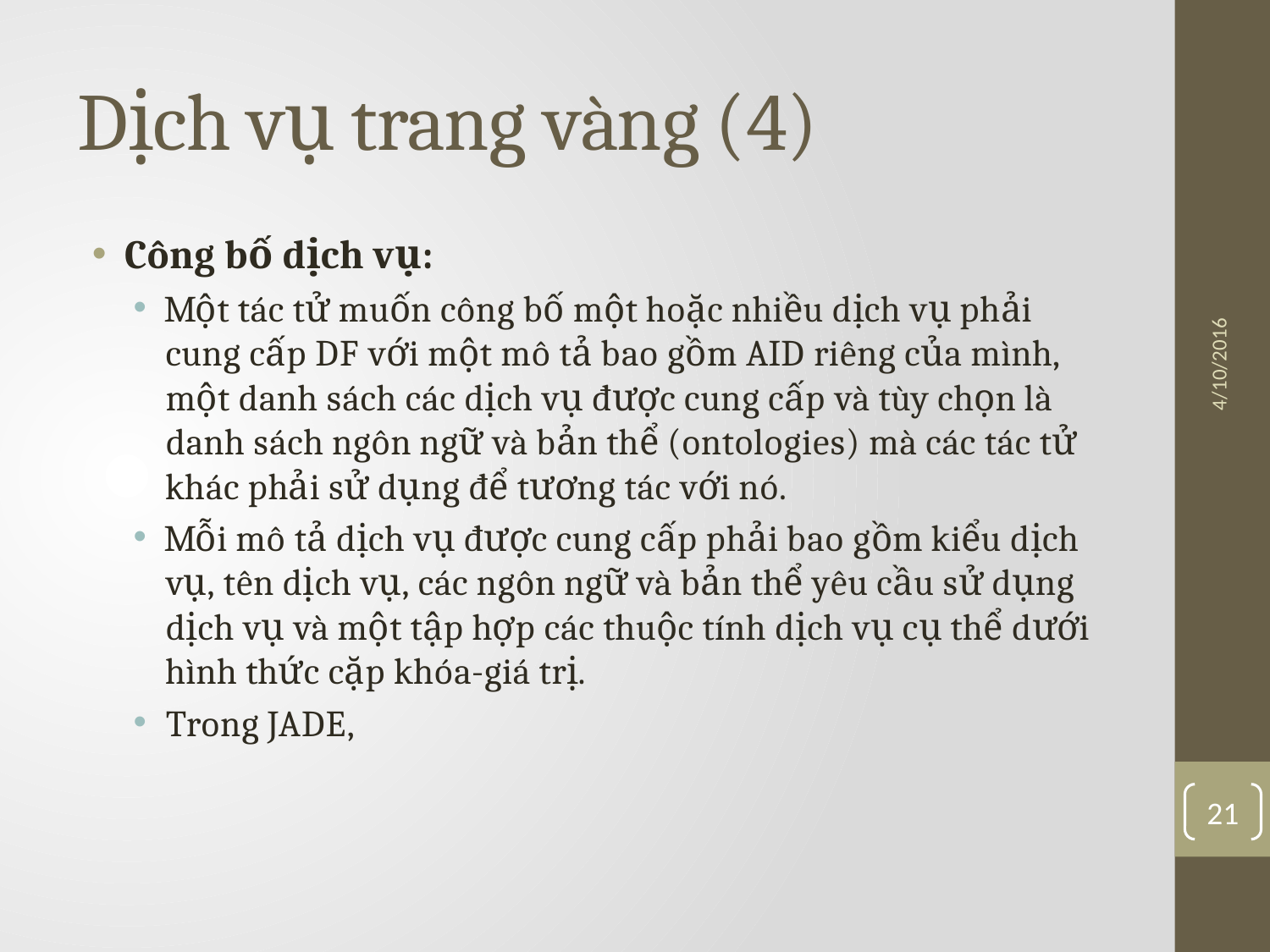

# Dịch vụ trang vàng (4)
Công bố dịch vụ:
Một tác tử muốn công bố một hoặc nhiều dịch vụ phải cung cấp DF với một mô tả bao gồm AID riêng của mình, một danh sách các dịch vụ được cung cấp và tùy chọn là danh sách ngôn ngữ và bản thể (ontologies) mà các tác tử khác phải sử dụng để tương tác với nó.
Mỗi mô tả dịch vụ được cung cấp phải bao gồm kiểu dịch vụ, tên dịch vụ, các ngôn ngữ và bản thể yêu cầu sử dụng dịch vụ và một tập hợp các thuộc tính dịch vụ cụ thể dưới hình thức cặp khóa-giá trị.
Trong JADE,

4/10/2016
21